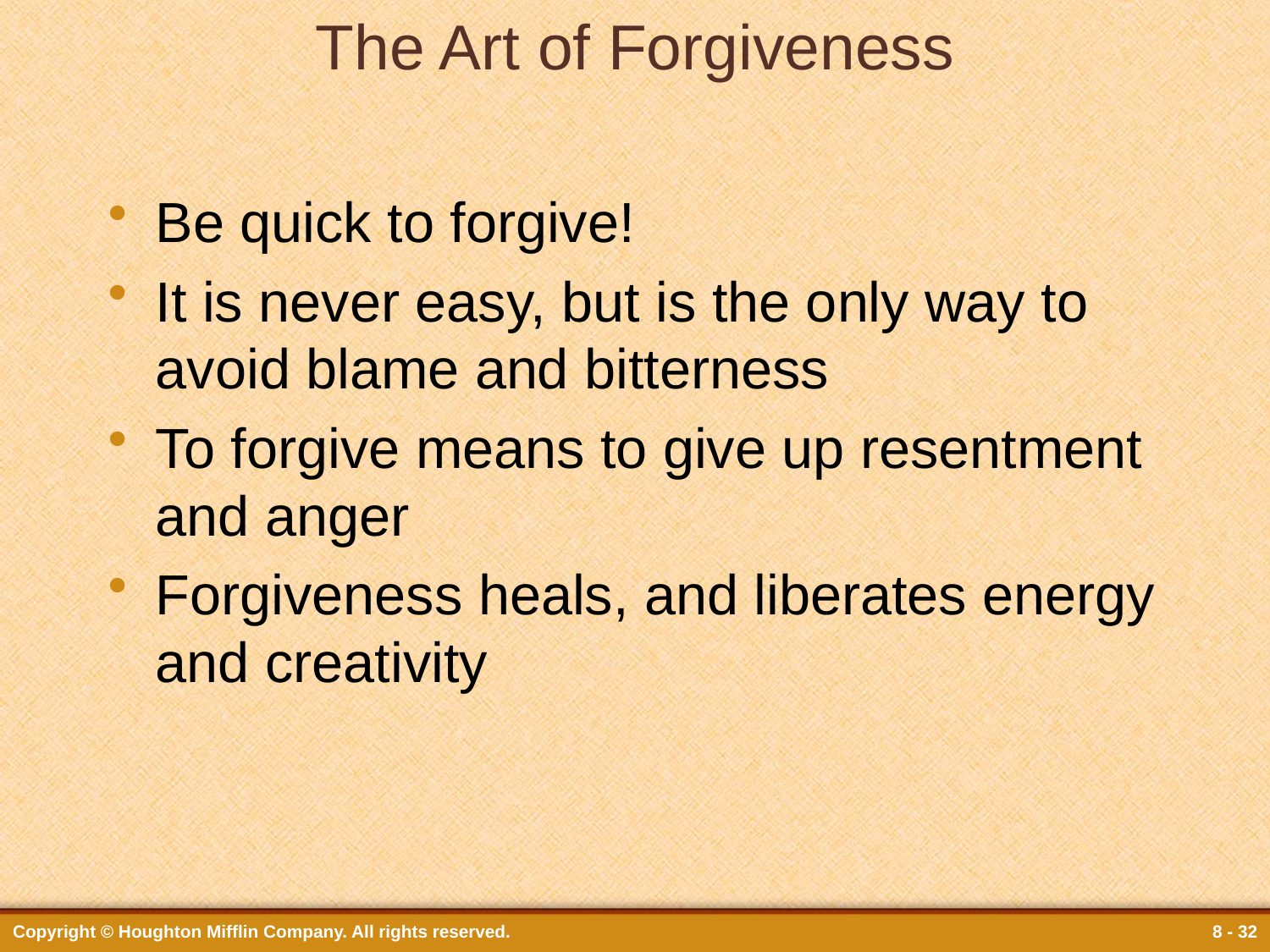

# The Art of Forgiveness
Be quick to forgive!
It is never easy, but is the only way to avoid blame and bitterness
To forgive means to give up resentment and anger
Forgiveness heals, and liberates energy and creativity
Copyright © Houghton Mifflin Company. All rights reserved.
8 - 32